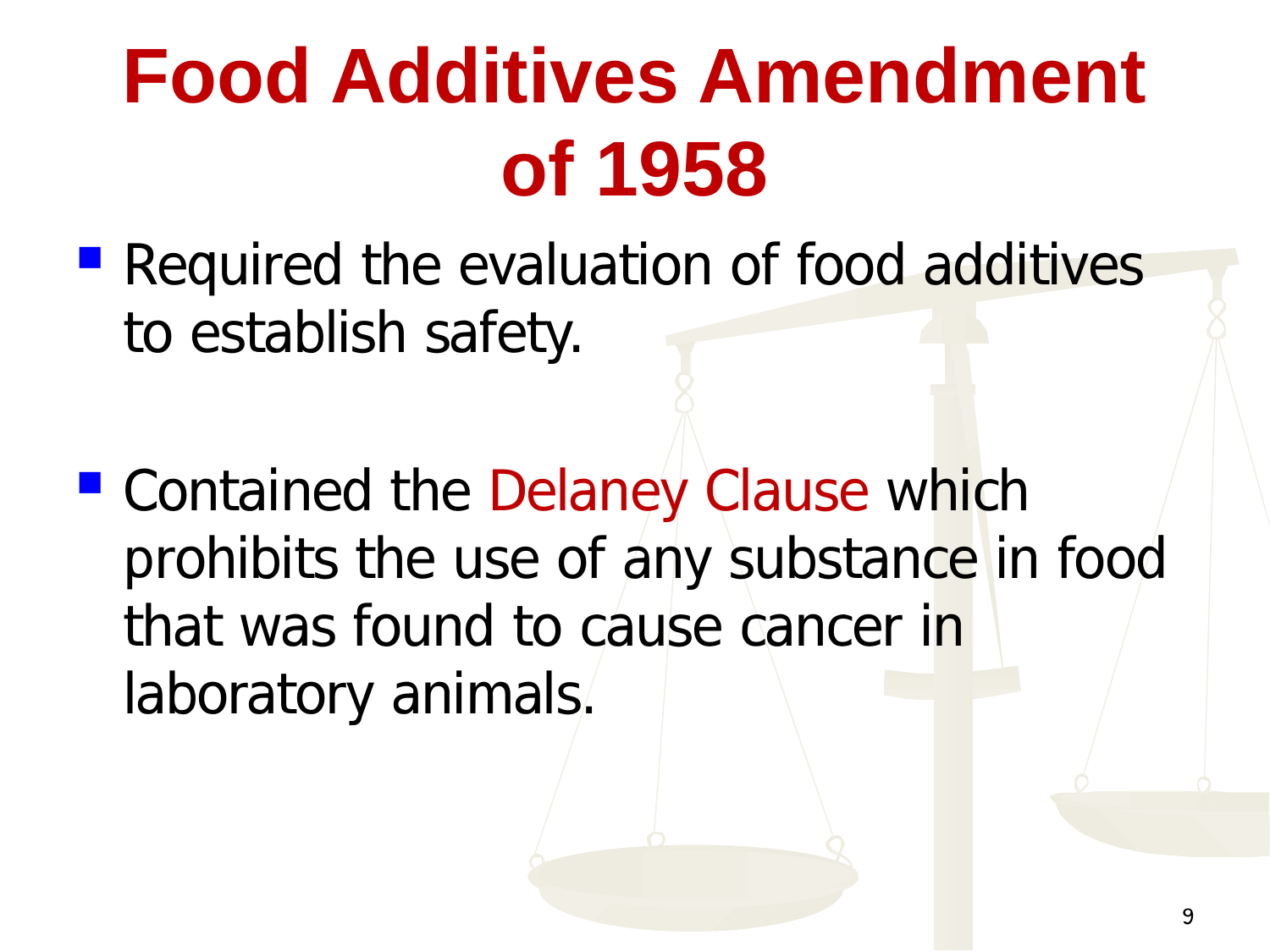

# Food Additives Amendment of 1958
Required the evaluation of food additives to establish safety.

Contained the Delaney Clause which prohibits the use of any substance in food that was found to cause cancer in laboratory animals.

9